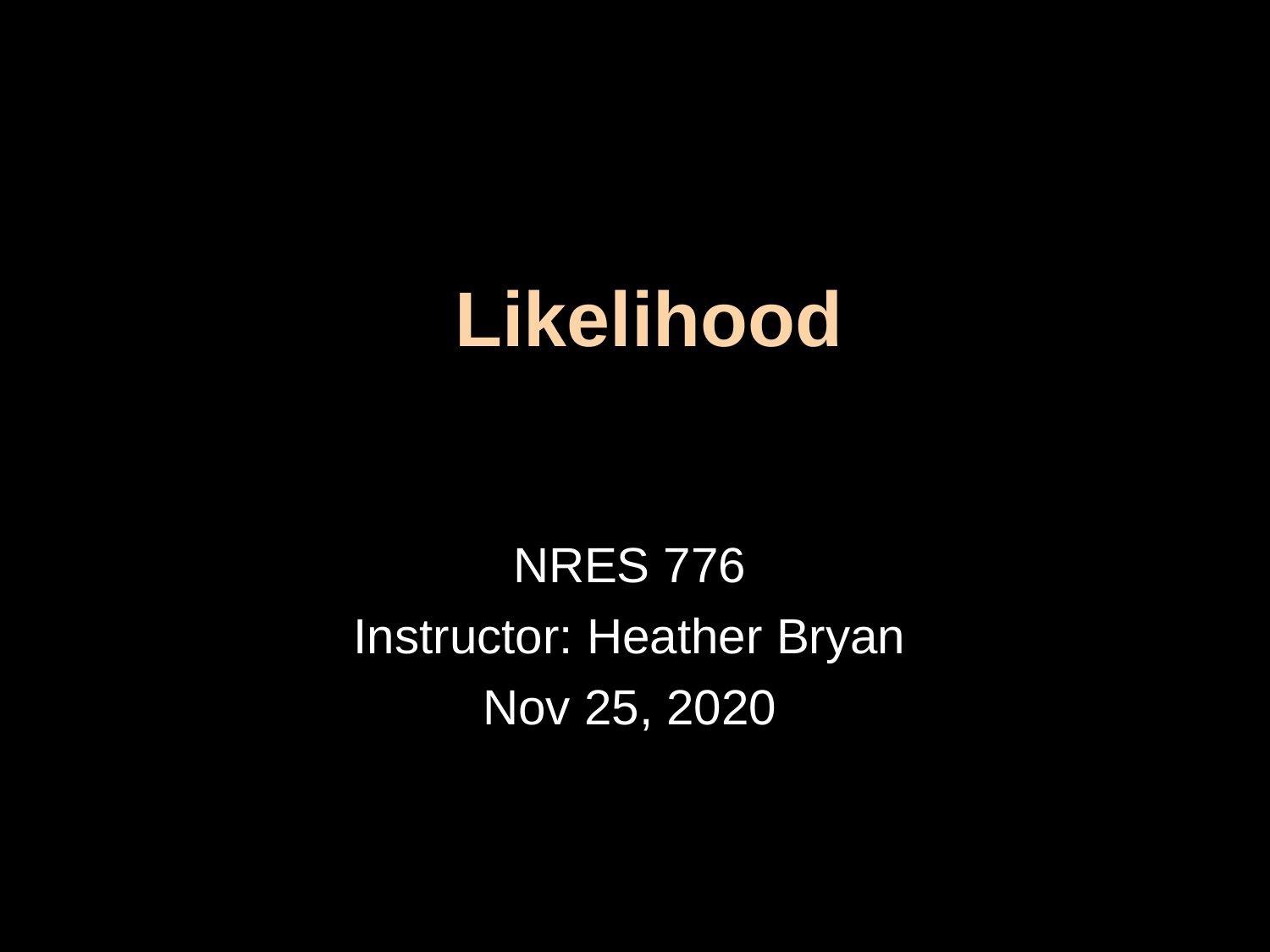

# Likelihood
NRES 776
Instructor: Heather Bryan
Nov 25, 2020